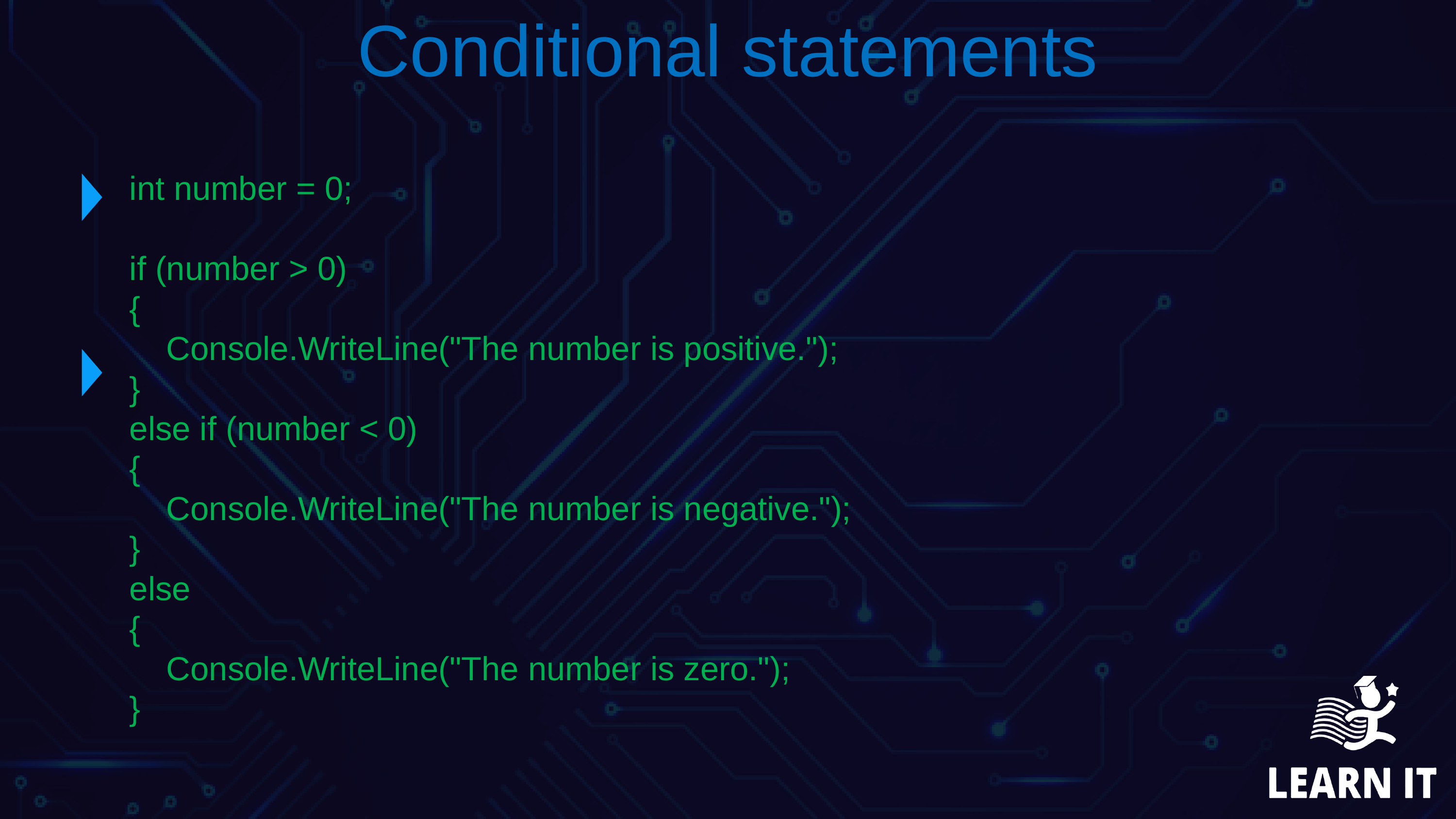

condition ? value_if_true : value_if_false;
Conditional statements
int number = 0;

if (number > 0)
{
    Console.WriteLine("The number is positive.");
}
else if (number < 0)
{
    Console.WriteLine("The number is negative.");
}
else
{
    Console.WriteLine("The number is zero.");
}